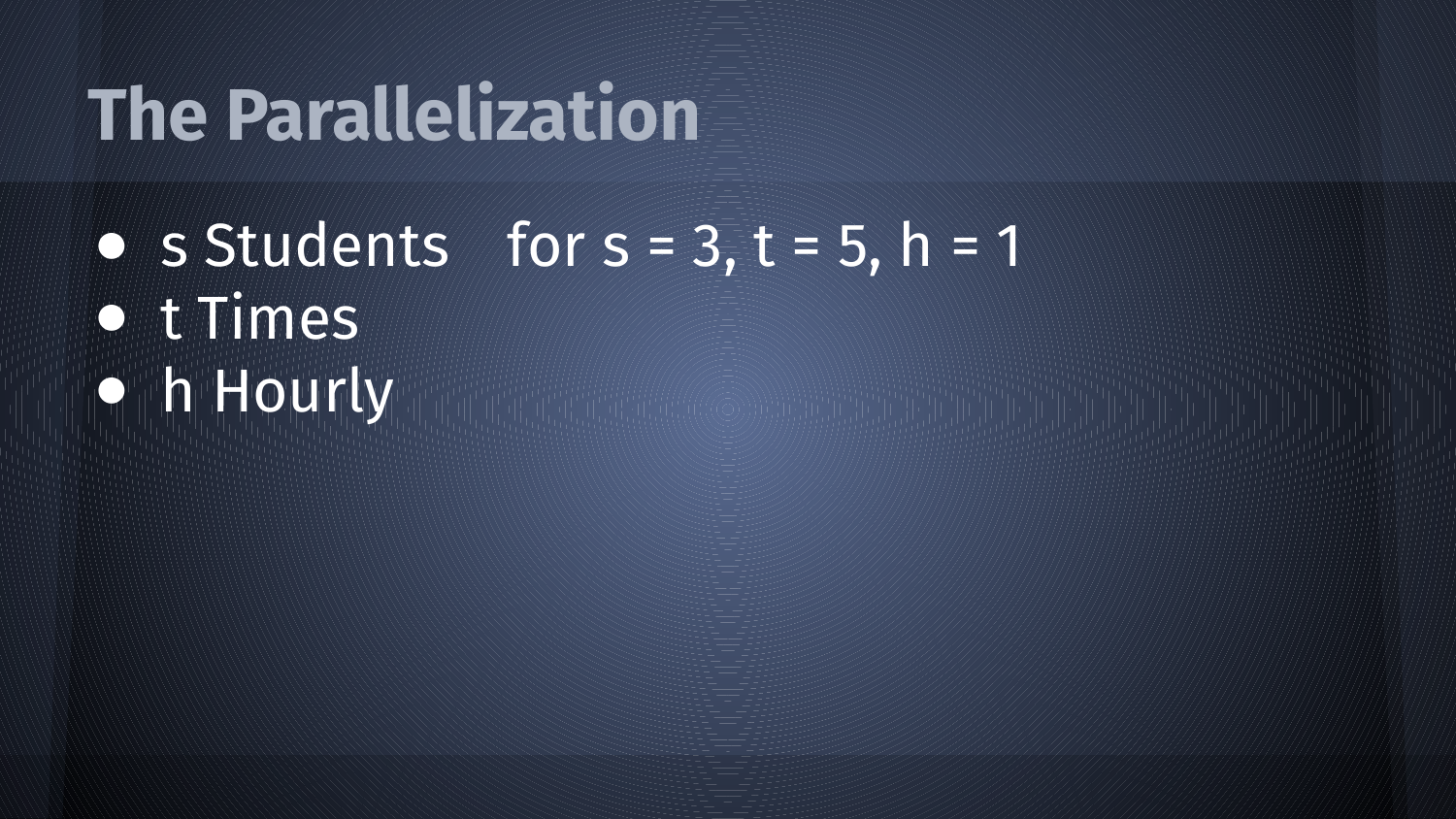

# The Parallelization
s Students
t Times
h Hourly

for s = 3, t = 5, h = 1